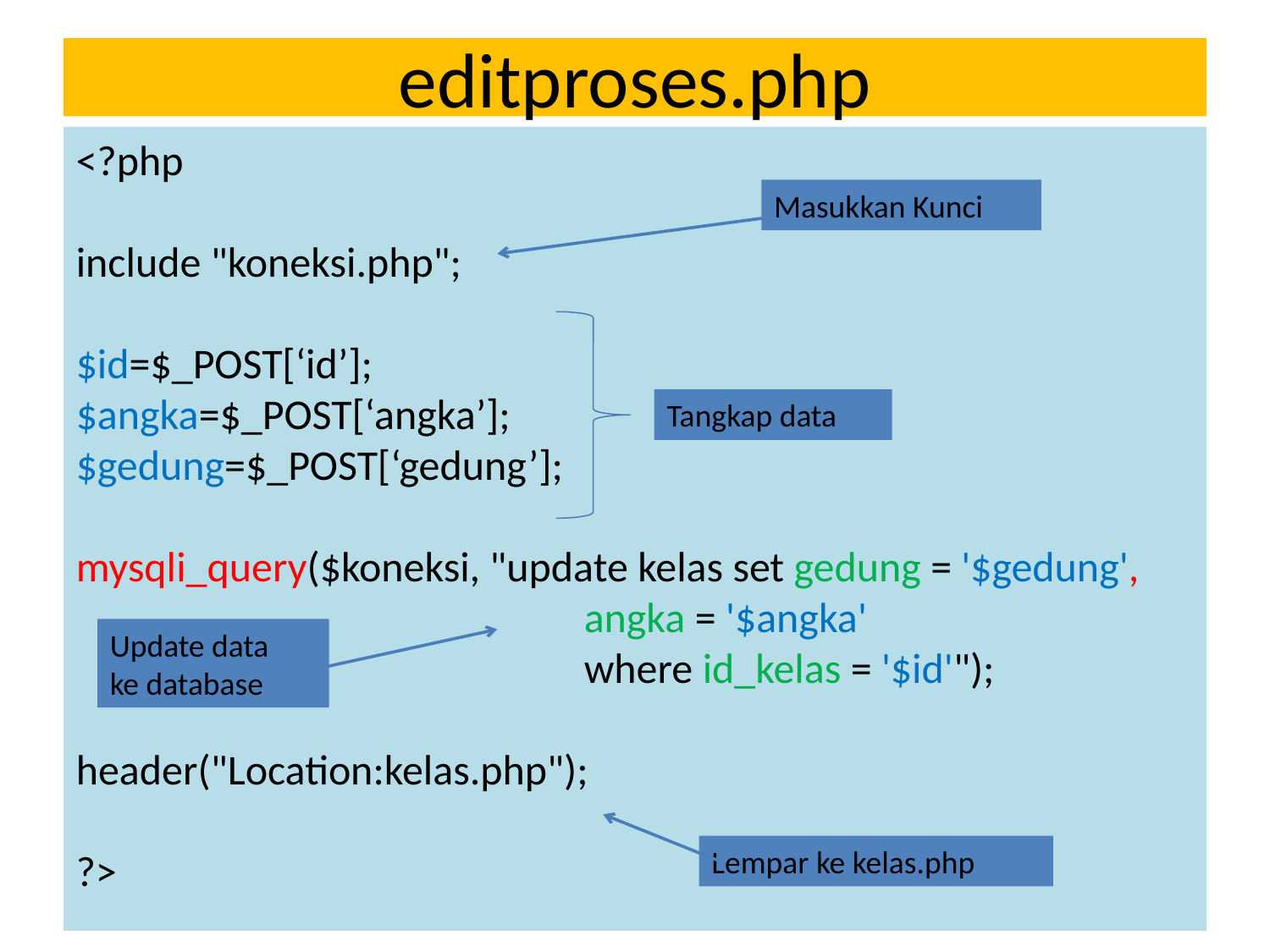

editproses.php
<?php

include "koneksi.php";

$id=$_POST[‘id’];
$angka=$_POST[‘angka’];
$gedung=$_POST[‘gedung’];

mysqli_query($koneksi, "update kelas set gedung = '$gedung',
                              		angka = '$angka'
                        		      	where id_kelas = '$id'");

header("Location:kelas.php");

?>
Masukkan Kunci

Tangkap data
Update data
ke database

Lempar ke kelas.php